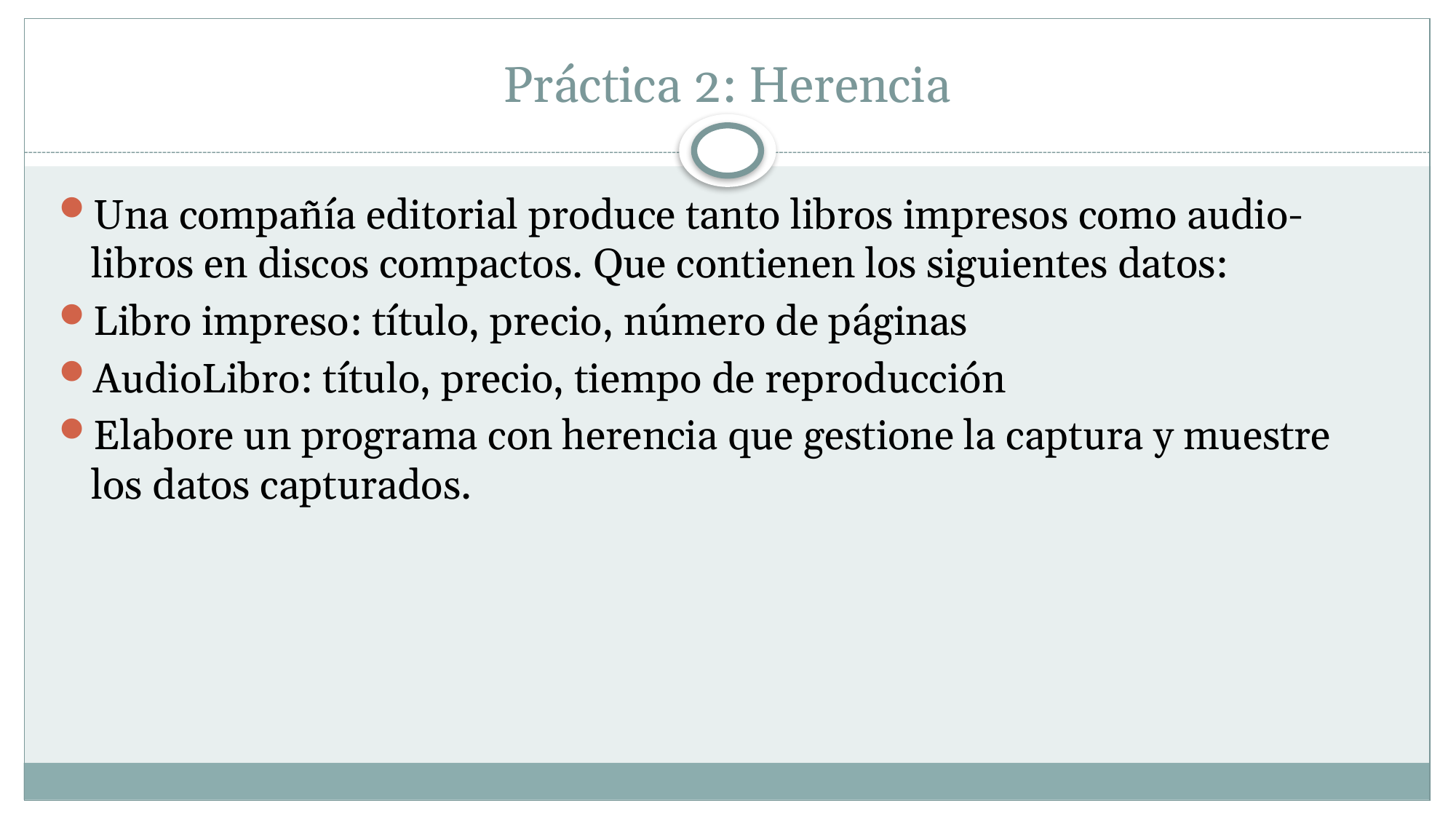

# Práctica 2: Herencia
Una compañía editorial produce tanto libros impresos como audio-libros en discos compactos. Que contienen los siguientes datos:
Libro impreso: título, precio, número de páginas
AudioLibro: título, precio, tiempo de reproducción
Elabore un programa con herencia que gestione la captura y muestre los datos capturados.